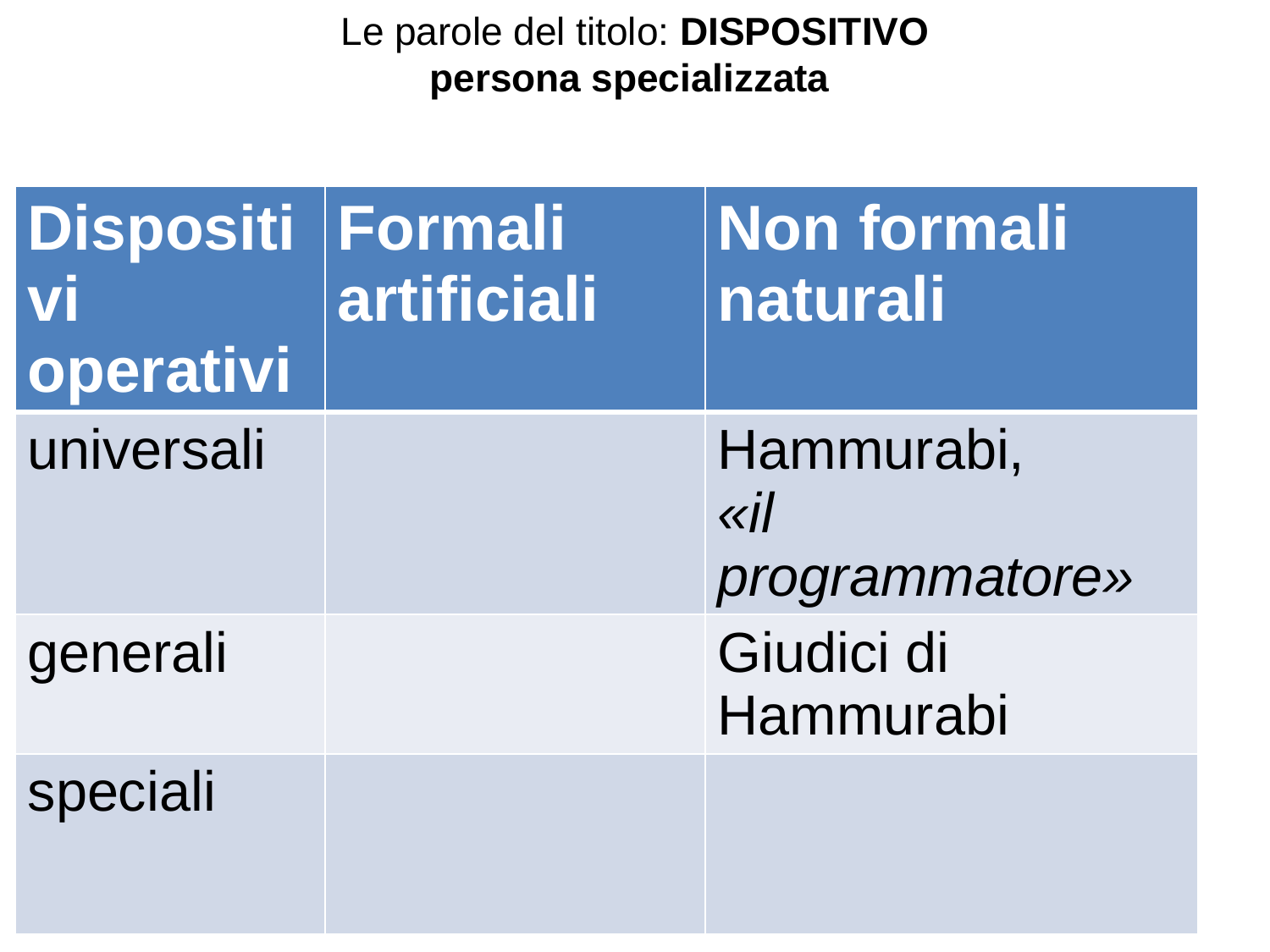

# Le parole del titolo: DISPOSITIVO persona specializzata
| Dispositivi operativi | Formali artificiali | Non formali naturali |
| --- | --- | --- |
| universali |  | Hammurabi, «il programmatore» |
| generali |  | Giudici di Hammurabi |
| speciali |  |  |
23